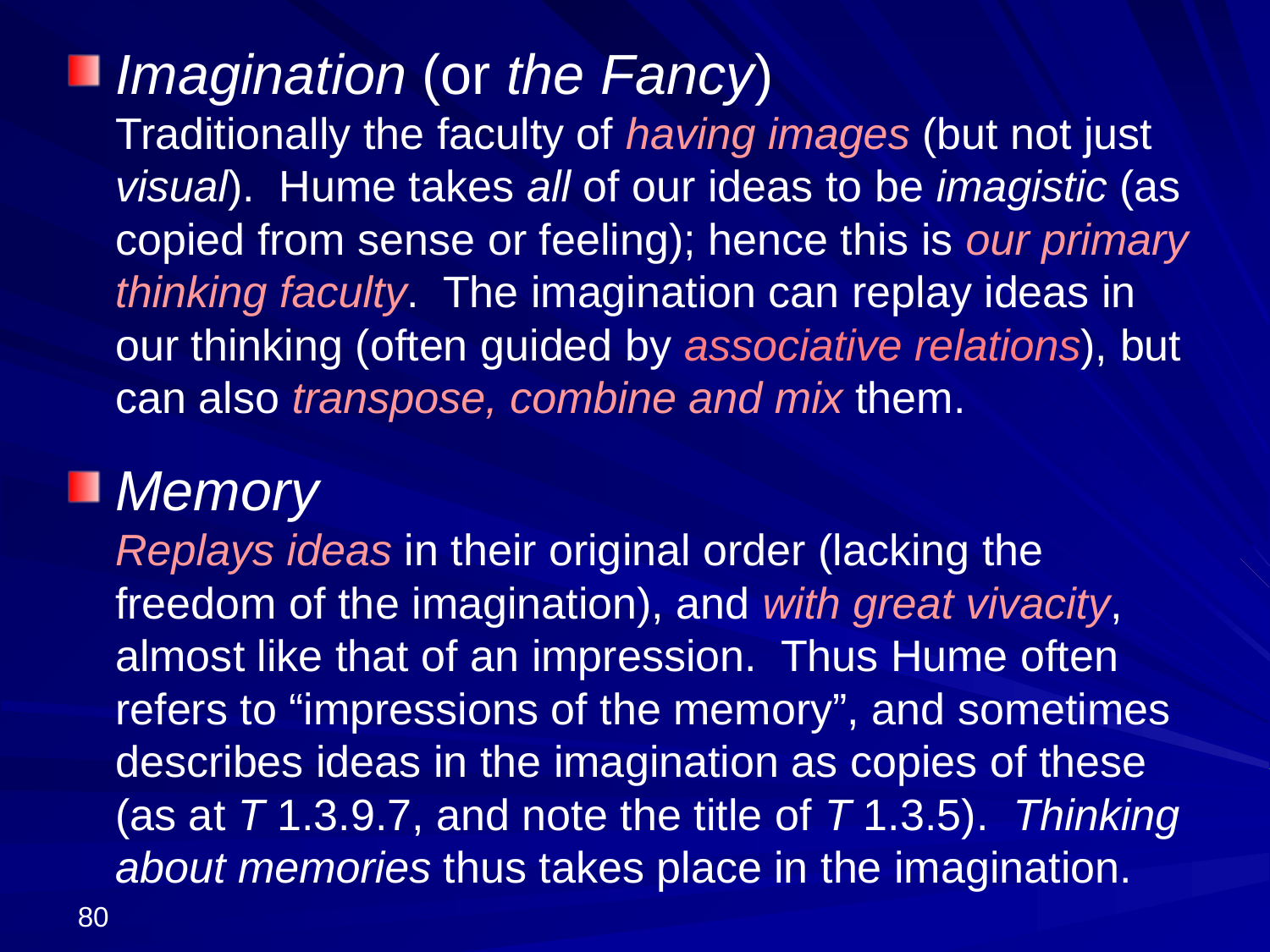

Imagination (or the Fancy)
Traditionally the faculty of having images (but not just visual).  Hume takes all of our ideas to be imagistic (as copied from sense or feeling); hence this is our primary thinking faculty.  The imagination can replay ideas in our thinking (often guided by associative relations), but can also transpose, combine and mix them.
Memory
Replays ideas in their original order (lacking the freedom of the imagination), and with great vivacity, almost like that of an impression.  Thus Hume often refers to “impressions of the memory”, and sometimes describes ideas in the imagination as copies of these (as at T 1.3.9.7, and note the title of T 1.3.5).  Thinking about memories thus takes place in the imagination.
80